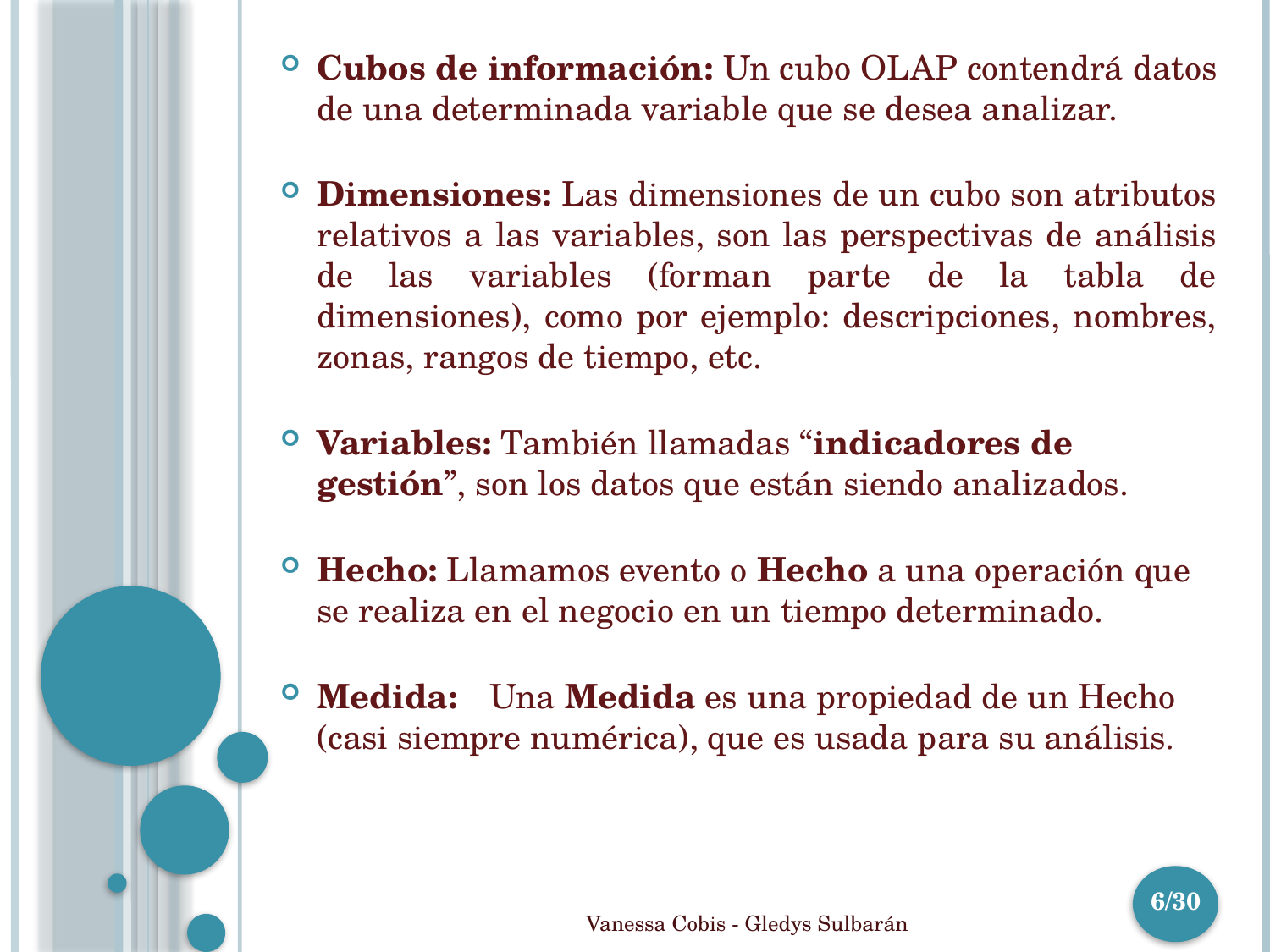

Cubos de información: Un cubo OLAP contendrá datos de una determinada variable que se desea analizar.

Dimensiones: Las dimensiones de un cubo son atributos relativos a las variables, son las perspectivas de análisis de las variables (forman parte de la tabla de dimensiones), como por ejemplo: descripciones, nombres, zonas, rangos de tiempo, etc.

Variables: También llamadas “indicadores de gestión”, son los datos que están siendo analizados.

Hecho: Llamamos evento o Hecho a una operación que se realiza en el negocio en un tiempo determinado.

Medida:   Una Medida es una propiedad de un Hecho (casi siempre numérica), que es usada para su análisis.

6/30
Vanessa Cobis - Gledys Sulbarán